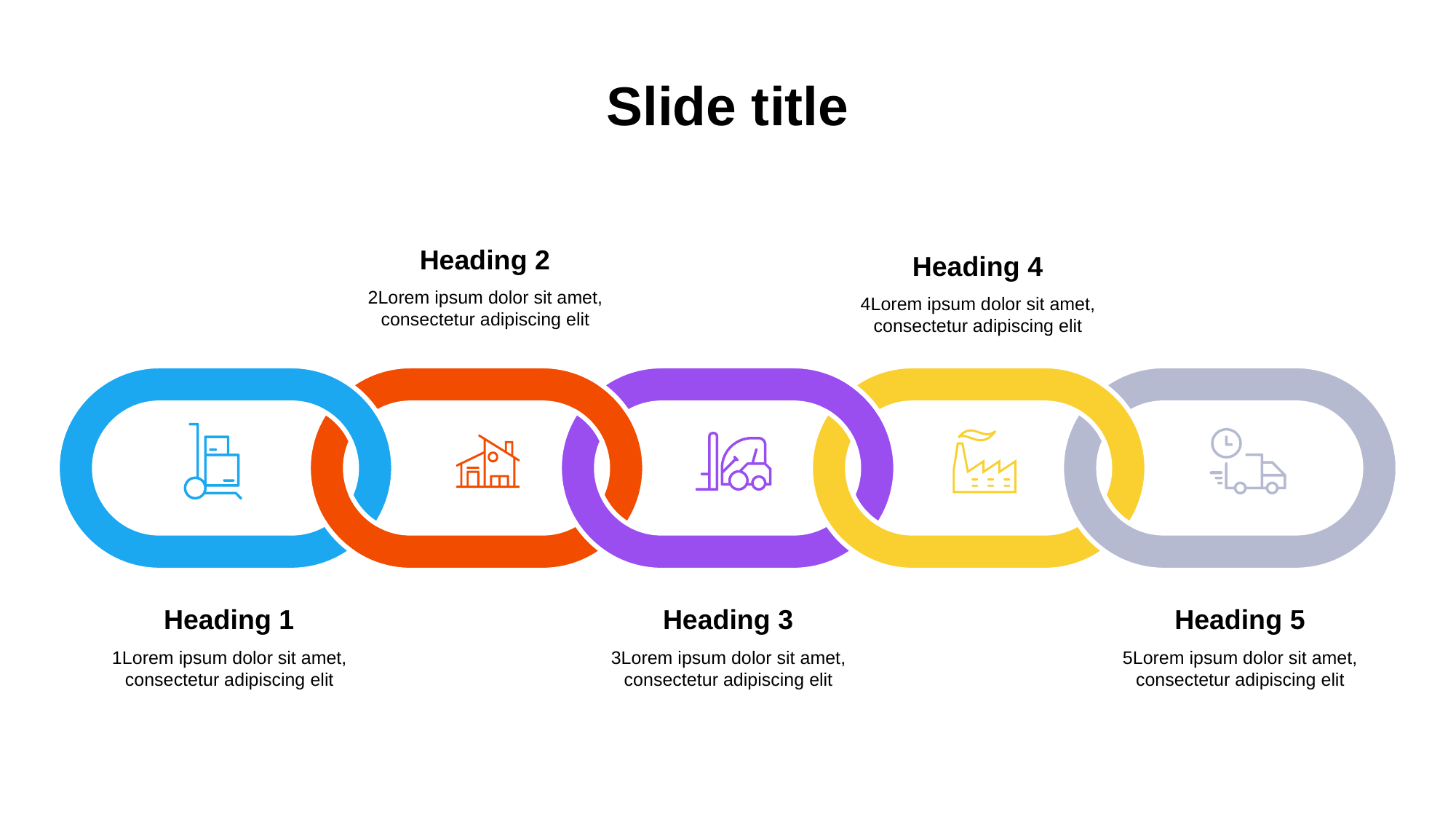

Slide title
Heading 2
Heading 4
2Lorem ipsum dolor sit amet, consectetur adipiscing elit
4Lorem ipsum dolor sit amet, consectetur adipiscing elit

Heading 1
Heading 3
Heading 5
1Lorem ipsum dolor sit amet, consectetur adipiscing elit
3Lorem ipsum dolor sit amet, consectetur adipiscing elit
5Lorem ipsum dolor sit amet, consectetur adipiscing elit